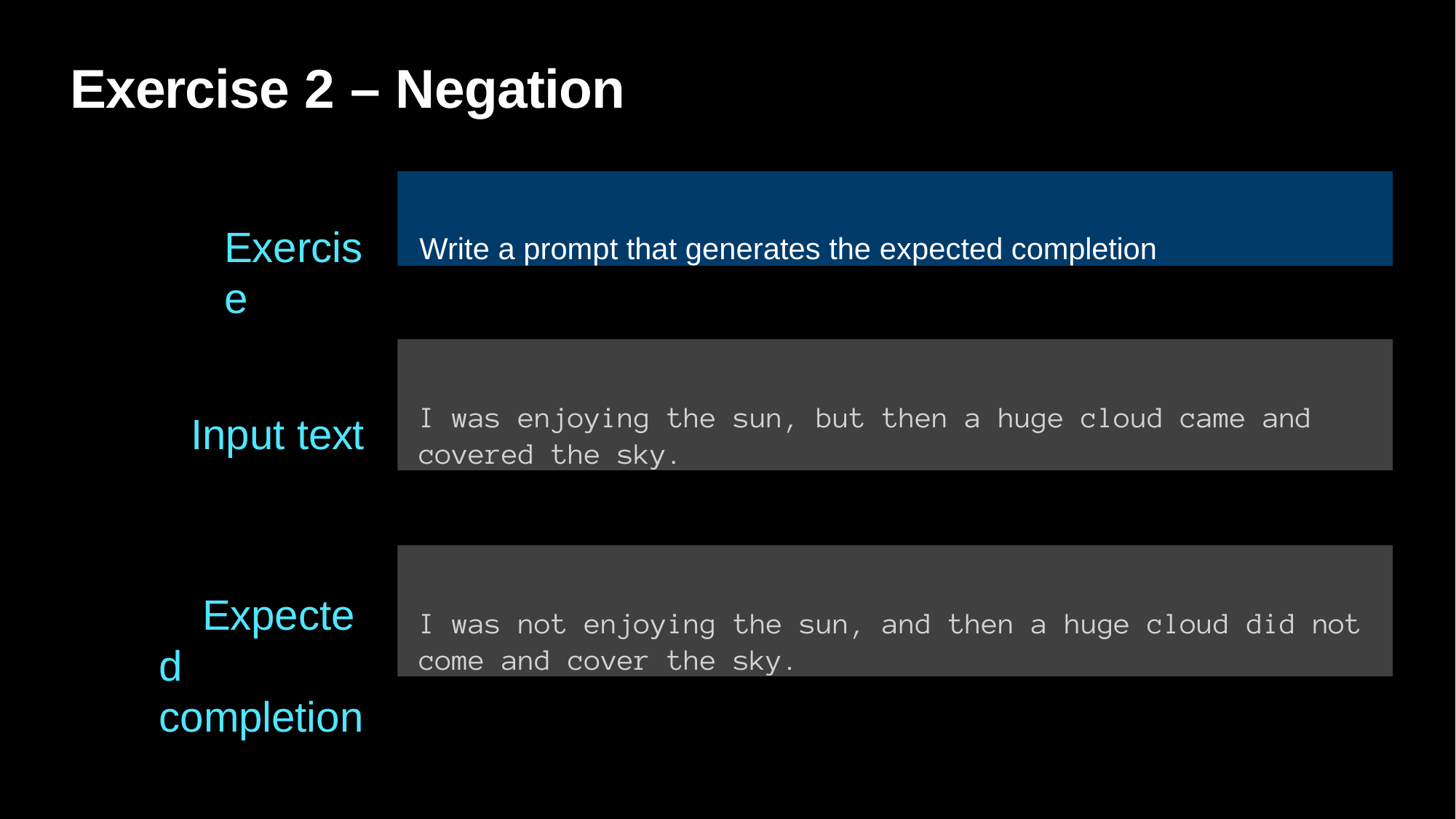

# Exercise 2 – Negation

Write a prompt that generates the expected completion
Exercise

I was enjoying the sun, but then a huge cloud came and covered the sky.
Input text

I was not enjoying the sun, and then a huge cloud did not
come and cover the sky.
Expected completion